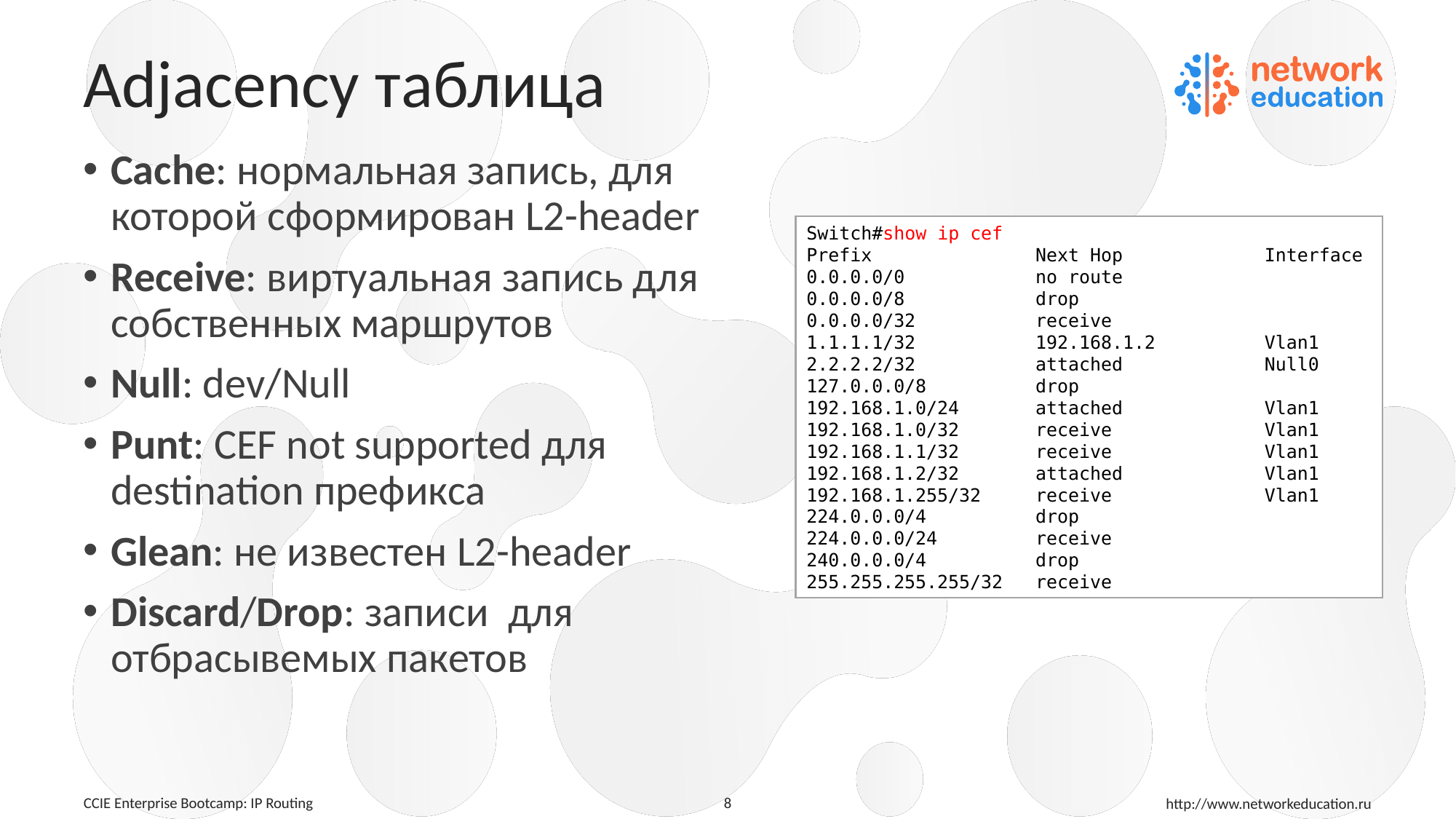

# Adjacency таблица
Cache: нормальная запись, для которой сформирован L2-header
Receive: виртуальная запись для собственных маршрутов
Null: dev/Null
Punt: CEF not supported для destination префикса
Glean: не известен L2-header
Discard/Drop: записи  для отбрасывемых пакетов

Switch#show ip cef
Prefix               Next Hop             Interface
0.0.0.0/0            no route
0.0.0.0/8            drop
0.0.0.0/32           receive
1.1.1.1/32           192.168.1.2          Vlan1
2.2.2.2/32           attached             Null0
127.0.0.0/8          drop
192.168.1.0/24       attached             Vlan1
192.168.1.0/32       receive              Vlan1
192.168.1.1/32       receive              Vlan1
192.168.1.2/32       attached             Vlan1
192.168.1.255/32     receive              Vlan1
224.0.0.0/4          drop
224.0.0.0/24         receive
240.0.0.0/4          drop
255.255.255.255/32   receive
8
CCIE Enterprise Bootcamp: IP Routing